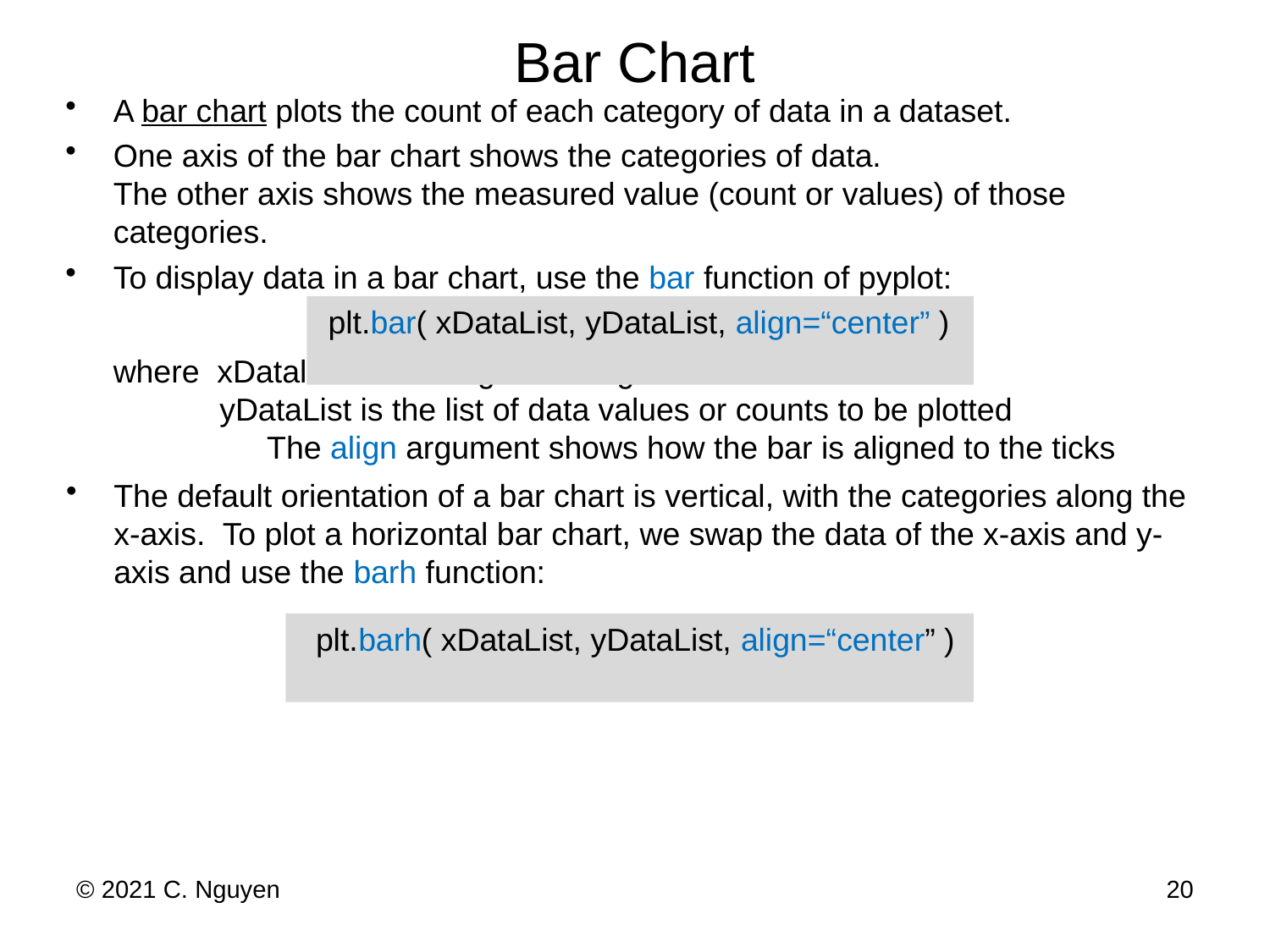

# Bar Chart
A bar chart plots the count of each category of data in a dataset.
One axis of the bar chart shows the categories of data.
The other axis shows the measured value (count or values) of those categories.
To display data in a bar chart, use the bar function of pyplot:

	where  xDatalist is the range of categories
            yDataList is the list of data values or counts to be plotted
		   The align argument shows how the bar is aligned to the ticks
The default orientation of a bar chart is vertical, with the categories along the x-axis.  To plot a horizontal bar chart, we swap the data of the x-axis and y-axis and use the barh function:
 plt.bar( xDataList, yDataList, align=“center” )
  plt.barh( xDataList, yDataList, align=“center” )
© 2021 C. Nguyen
20